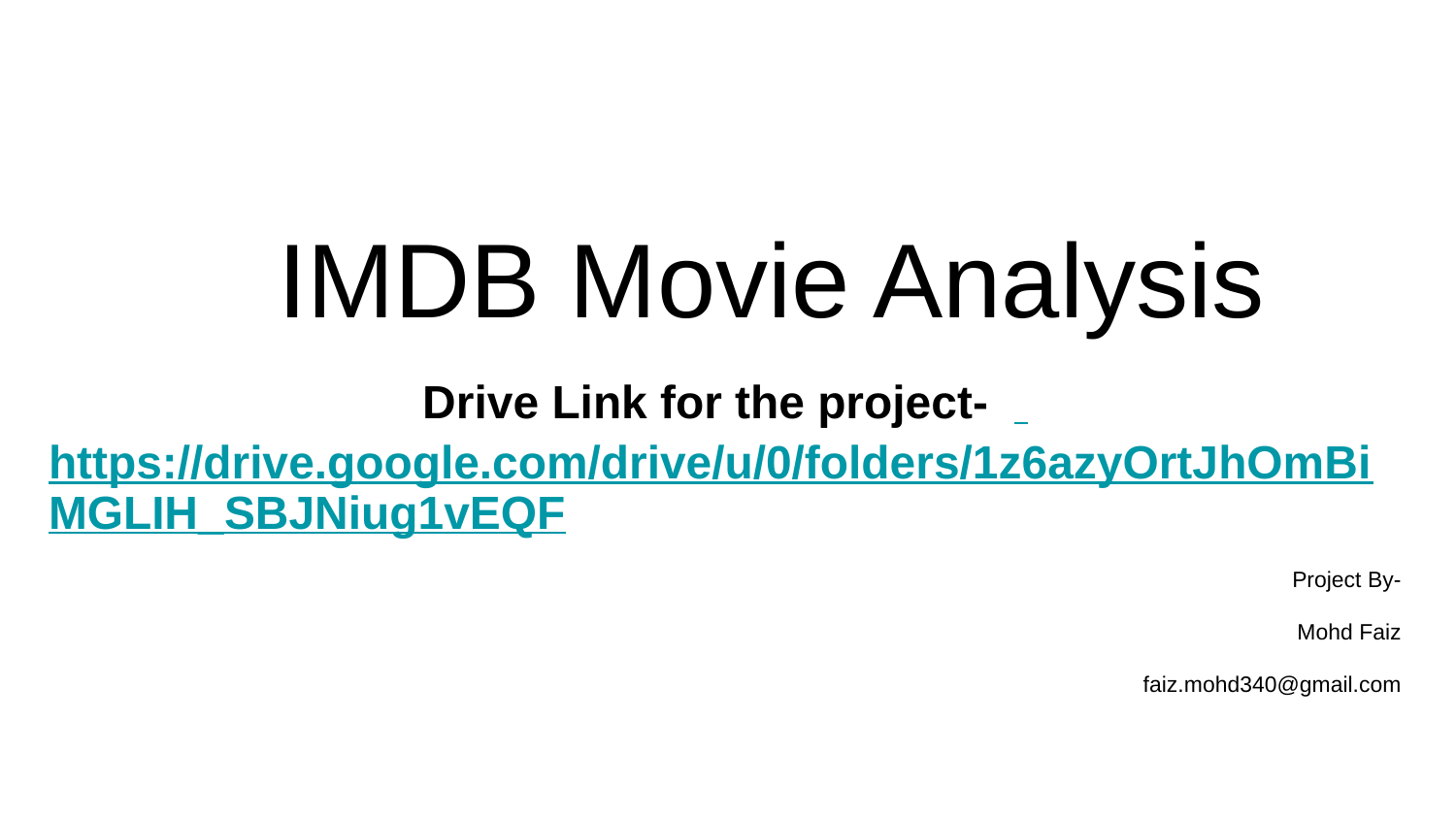

# IMDB Movie Analysis
Drive Link for the project-   https://drive.google.com/drive/u/0/folders/1z6azyOrtJhOmBiMGLIH_SBJNiug1vEQF
 Project By-
Mohd Faiz
faiz.mohd340@gmail.com